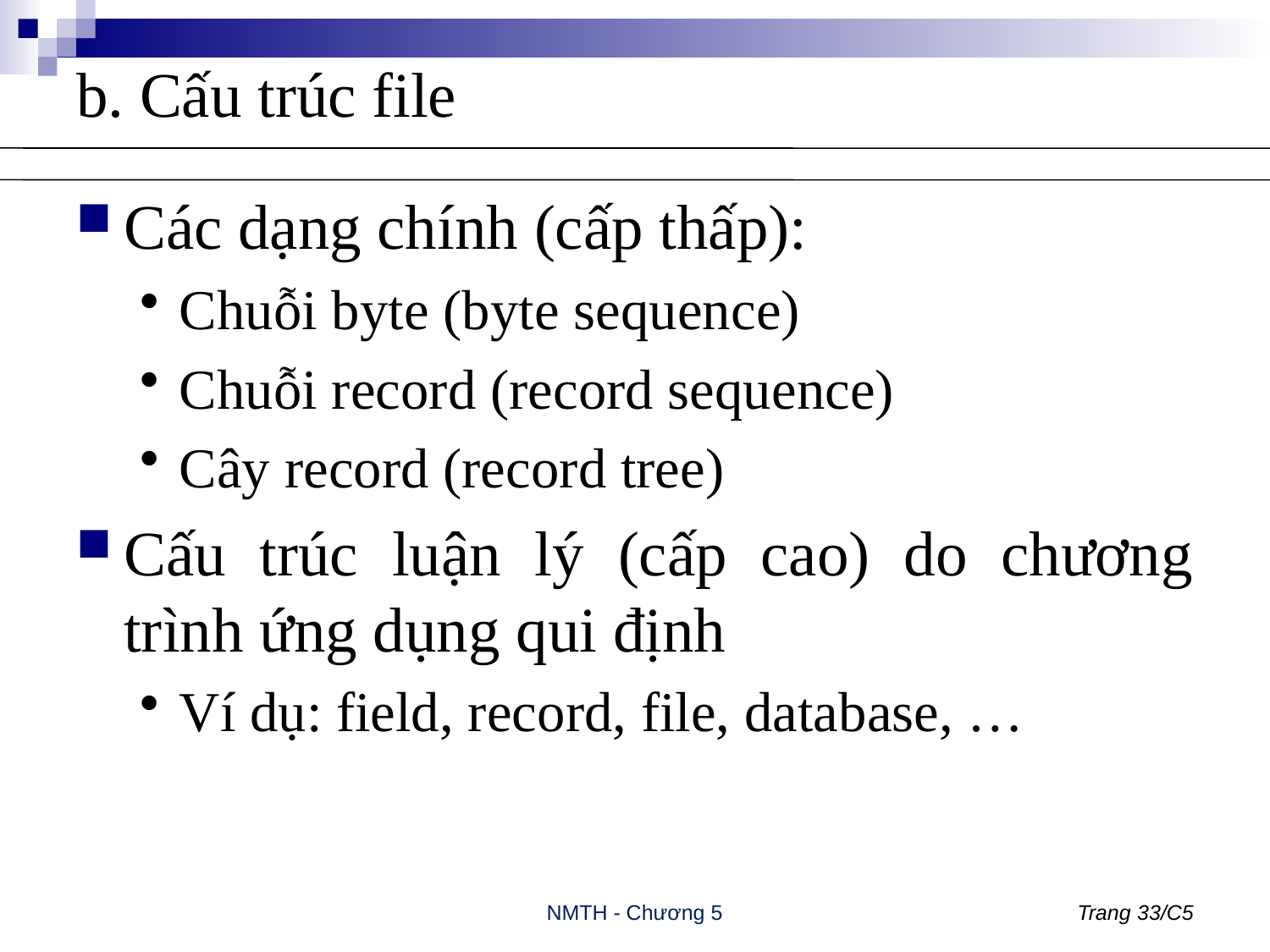

# b. Cấu trúc file

Các dạng chính (cấp thấp):
Chuỗi byte (byte sequence)
Chuỗi record (record sequence)
Cây record (record tree)
Cấu trúc luận lý (cấp cao) do chương trình ứng dụng qui định
Ví dụ: field, record, file, database, …
NMTH - Chương 5
Trang 33/C5